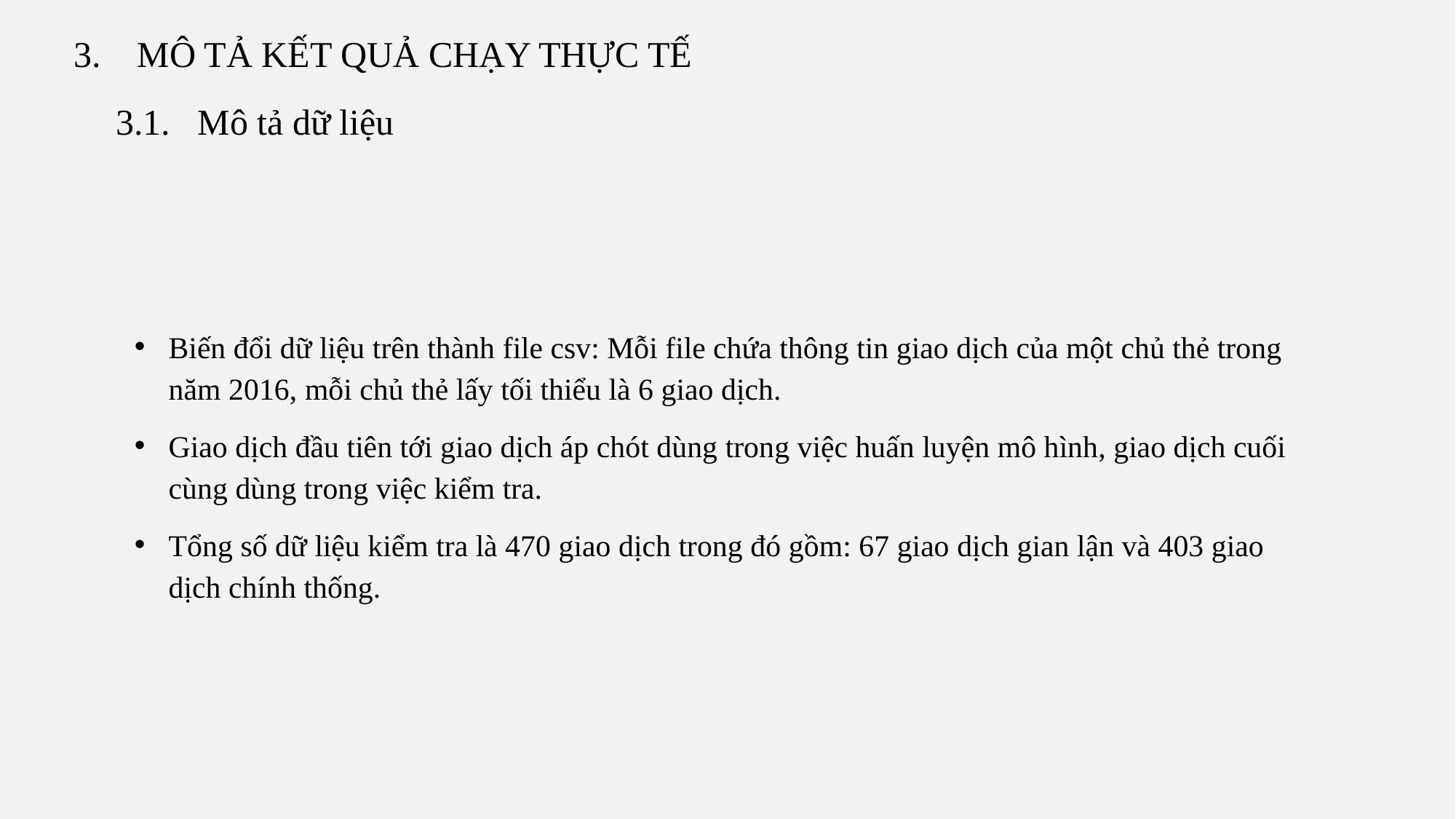

3.    MÔ TẢ KẾT QUẢ CHẠY THỰC TẾ

3.1.   Mô tả dữ liệu
Biến đổi dữ liệu trên thành file csv: Mỗi file chứa thông tin giao dịch của một chủ thẻ trong năm 2016, mỗi chủ thẻ lấy tối thiểu là 6 giao dịch.
Giao dịch đầu tiên tới giao dịch áp chót dùng trong việc huấn luyện mô hình, giao dịch cuối cùng dùng trong việc kiểm tra.
Tổng số dữ liệu kiểm tra là 470 giao dịch trong đó gồm: 67 giao dịch gian lận và 403 giao dịch chính thống.